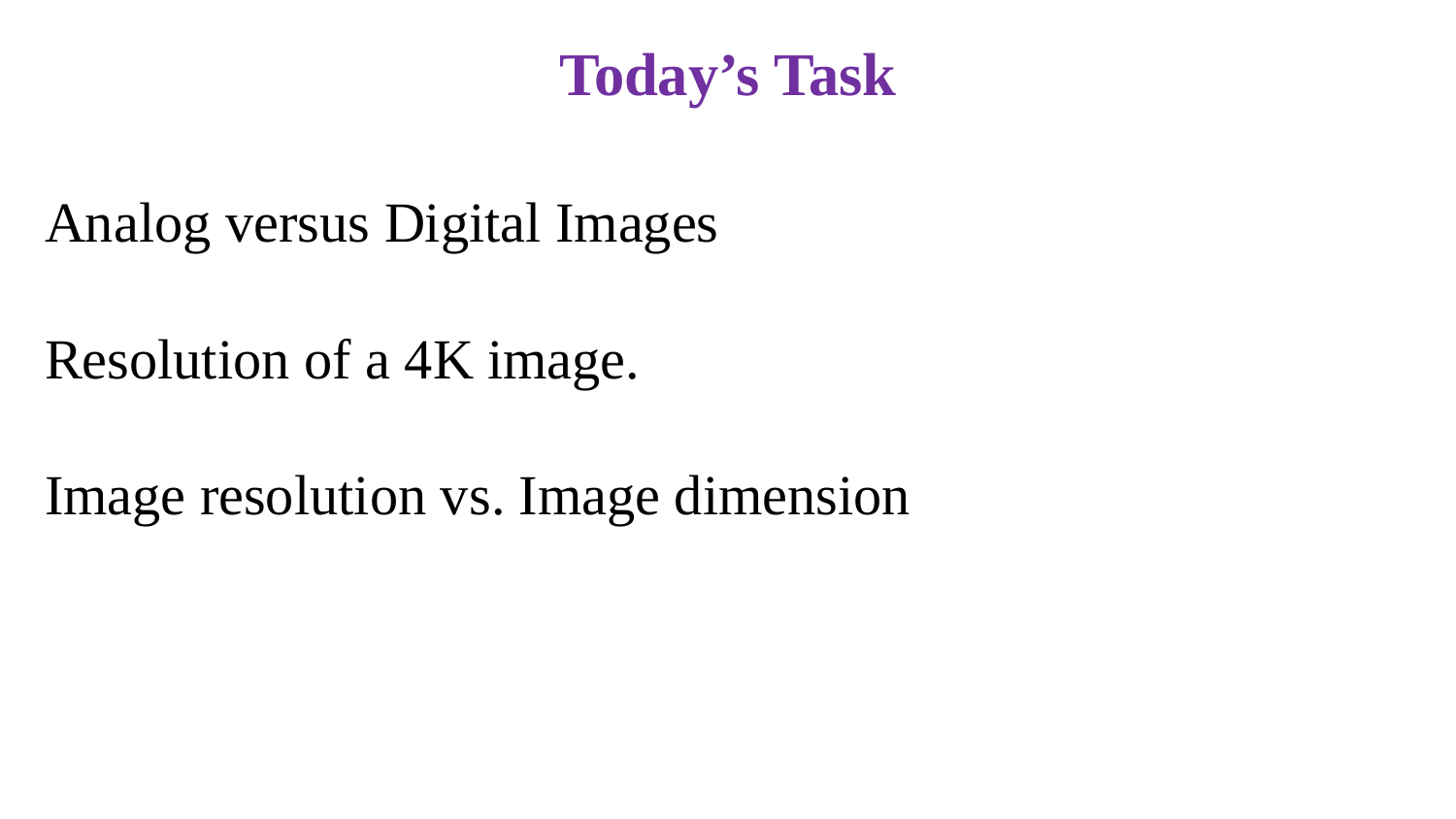

# Today’s Task
Analog versus Digital Images

Resolution of a 4K image.

Image resolution vs. Image dimension